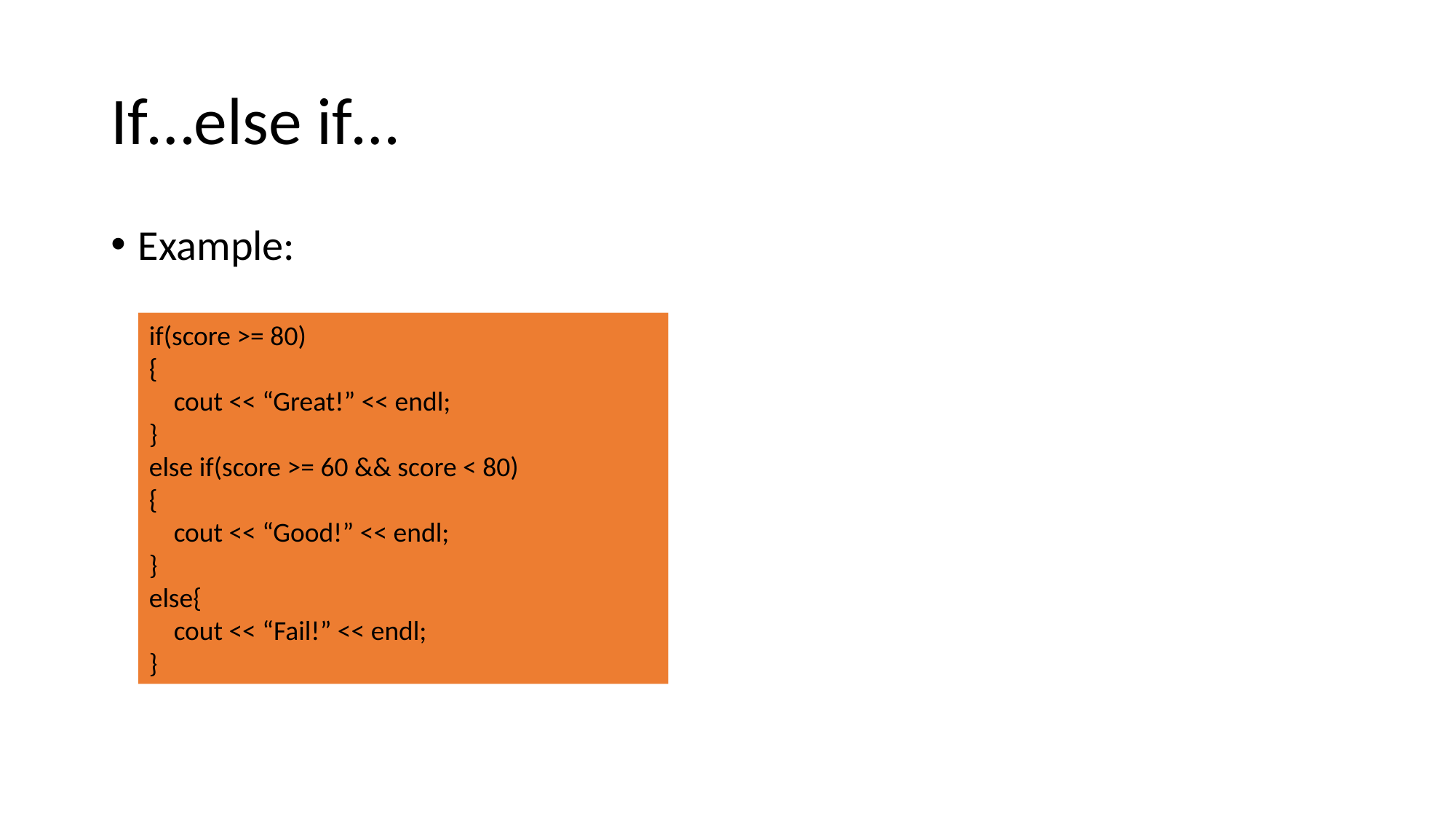

# If…else if…
Example:

if(score >= 80)
{
    cout << “Great!” << endl;
}
else if(score >= 60 && score < 80)
{
    cout << “Good!” << endl;
}
else{
    cout << “Fail!” << endl;
}